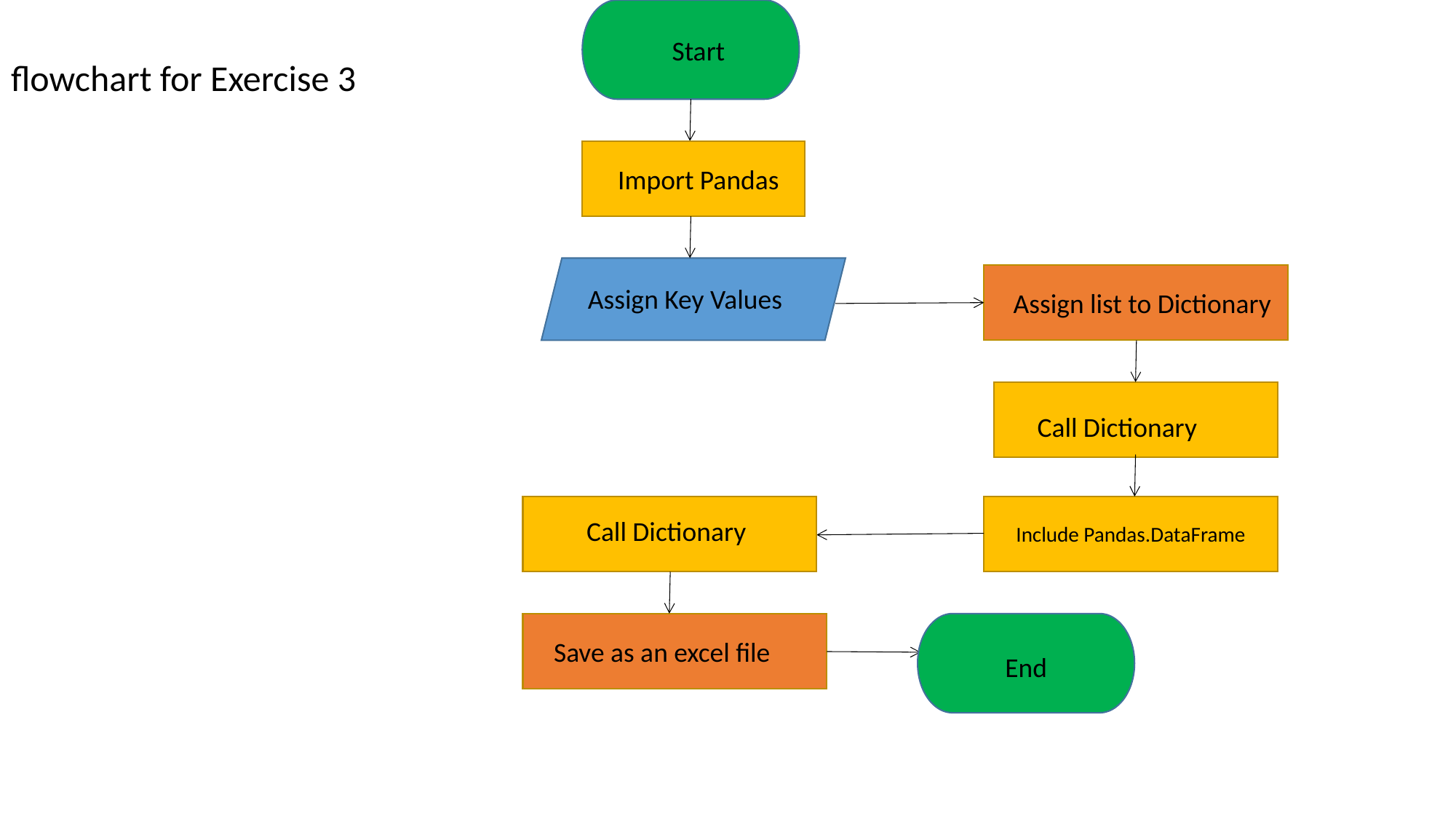

# flowchart for Exercise 3

Start

Import Pandas

Assign Key Values
Assign list to Dictionary

Call Dictionary

Call Dictionary
Include Pandas.DataFrame

Save as an excel file
End